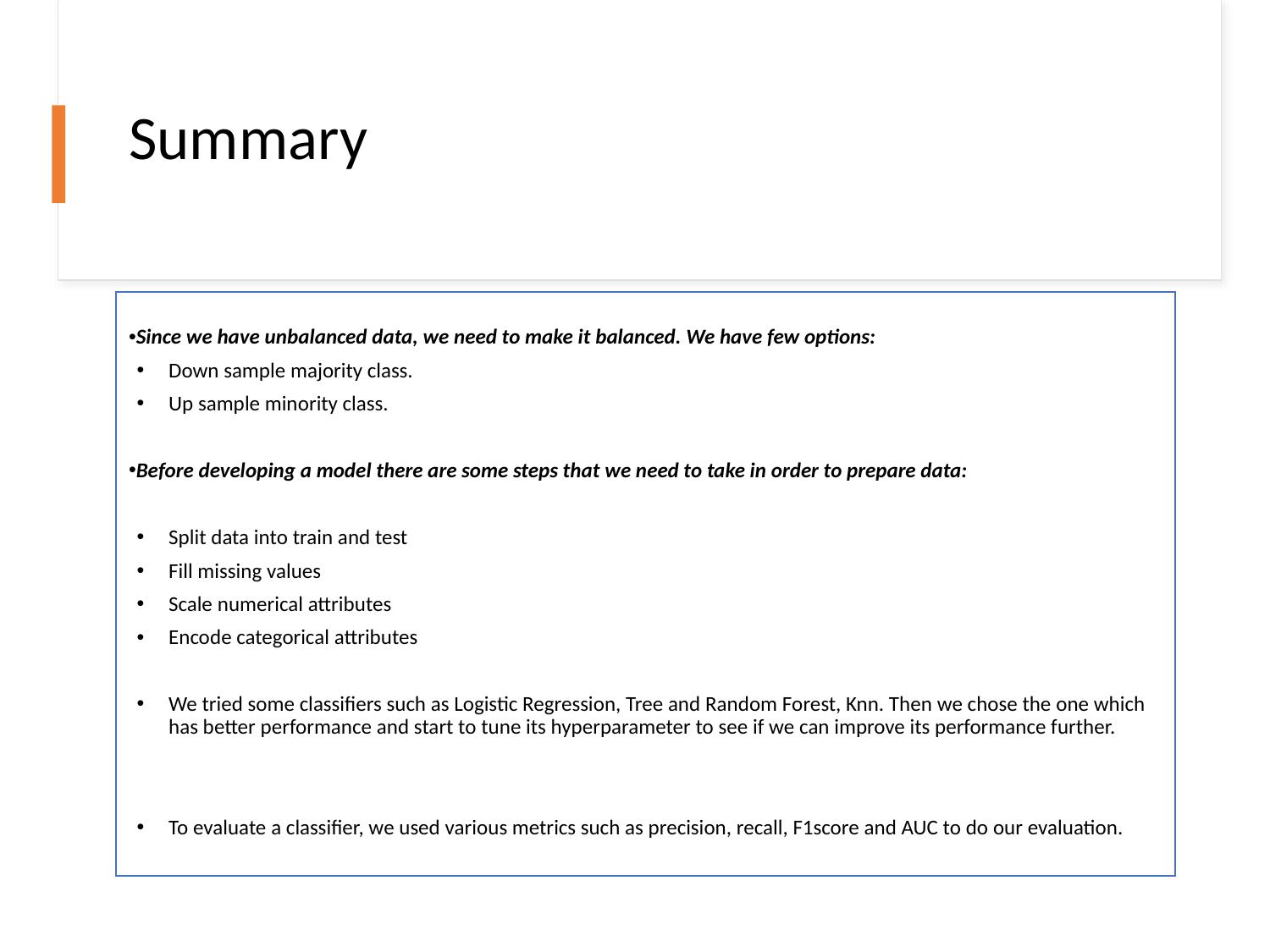

# Summary

Since we have unbalanced data, we need to make it balanced. We have few options:
Down sample majority class.
Up sample minority class.

Before developing a model there are some steps that we need to take in order to prepare data:

Split data into train and test
Fill missing values
Scale numerical attributes
Encode categorical attributes

We tried some classifiers such as Logistic Regression, Tree and Random Forest, Knn. Then we chose the one which has better performance and start to tune its hyperparameter to see if we can improve its performance further.

To evaluate a classifier, we used various metrics such as precision, recall, F1score and AUC to do our evaluation.